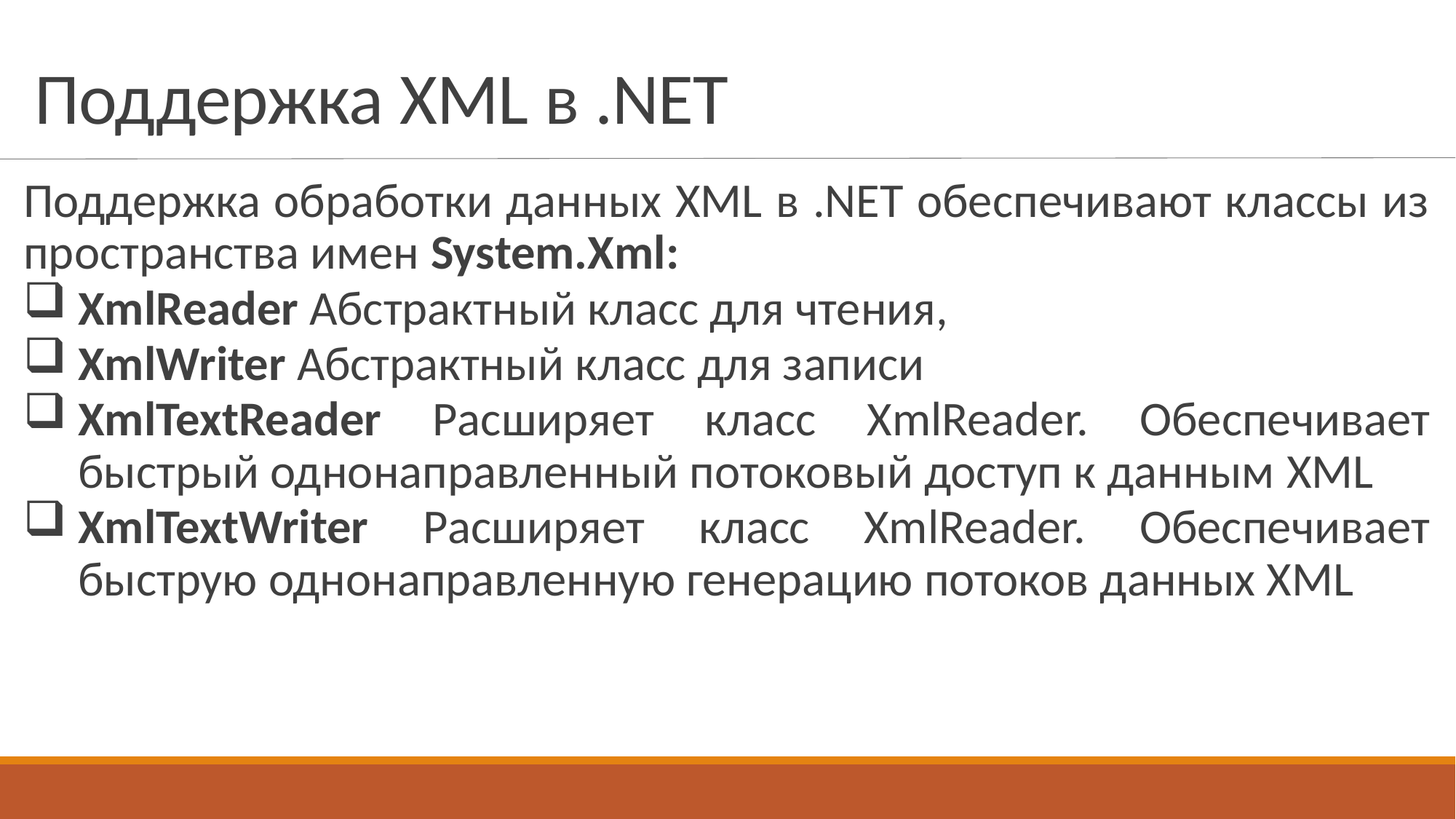

# Поддержка XML в .NET
Поддержка обработки данных XML в .NET обеспечивают классы из пространства имен System.Xml:
XmlReader Абстрактный класс для чтения,
XmlWriter Абстрактный класс для записи
XmlTextReader Расширяет класс XmlReader. Обеспечивает быстрый однонаправленный потоковый доступ к данным XML
XmlTextWriter Расширяет класс XmlReader. Обеспечивает быструю однонаправленную генерацию потоков данных XML